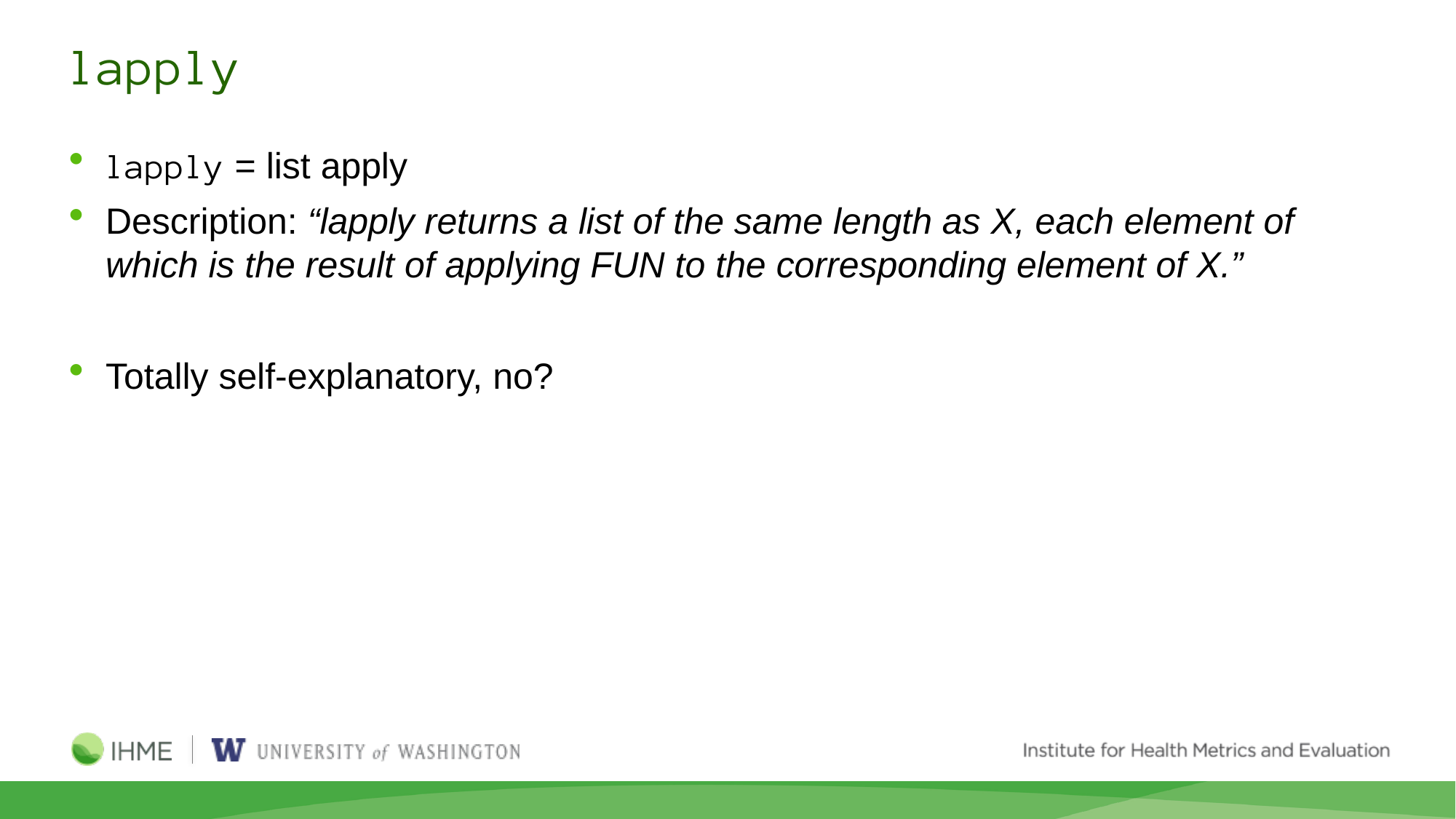

# lapply
lapply = list apply
Description: “lapply returns a list of the same length as X, each element of which is the result of applying FUN to the corresponding element of X.”

Totally self-explanatory, no?